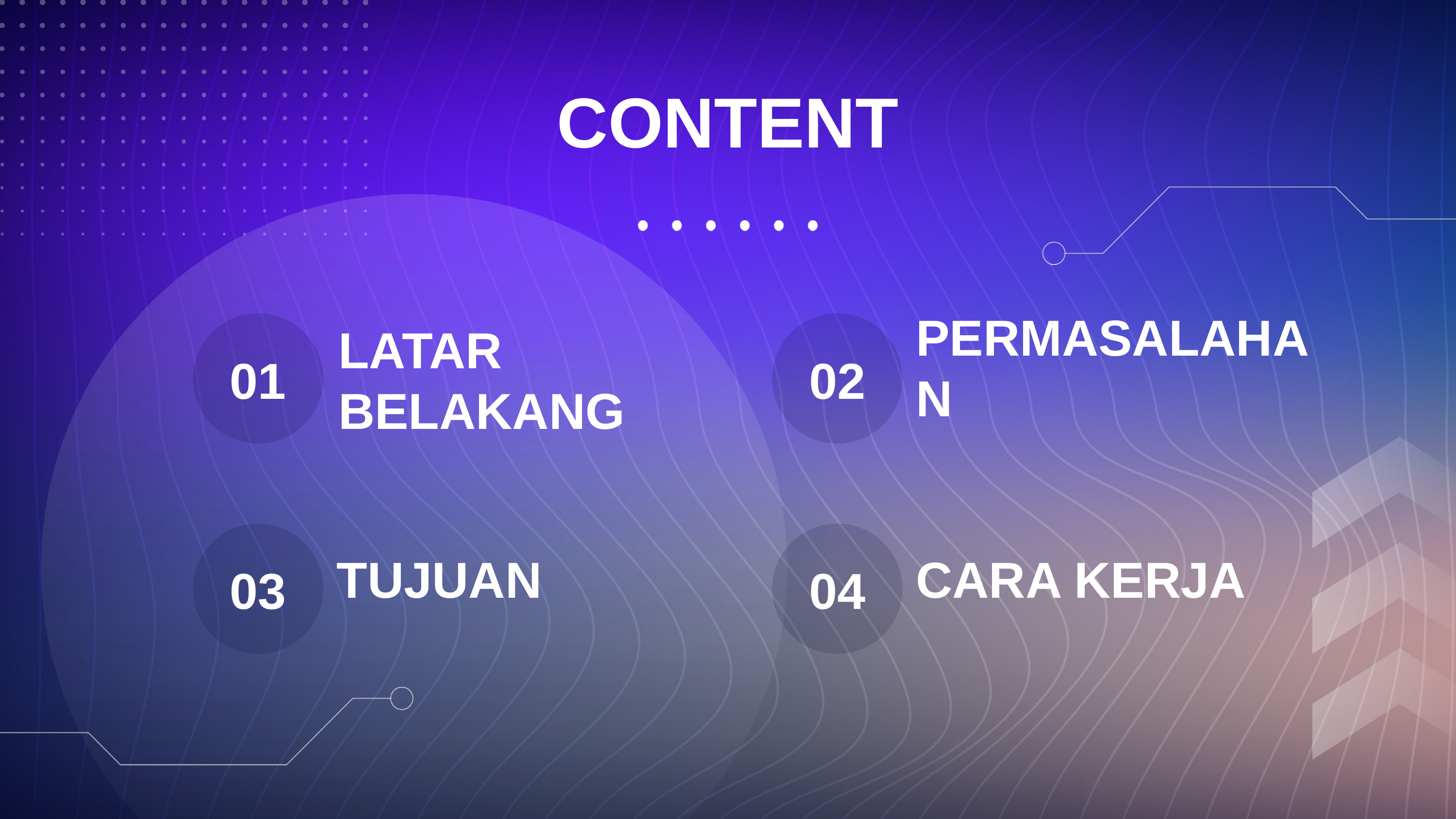

CONTENT

LATAR
BELAKANG

PERMASALAHAN

01

02

TUJUAN

CARA KERJA

03

04